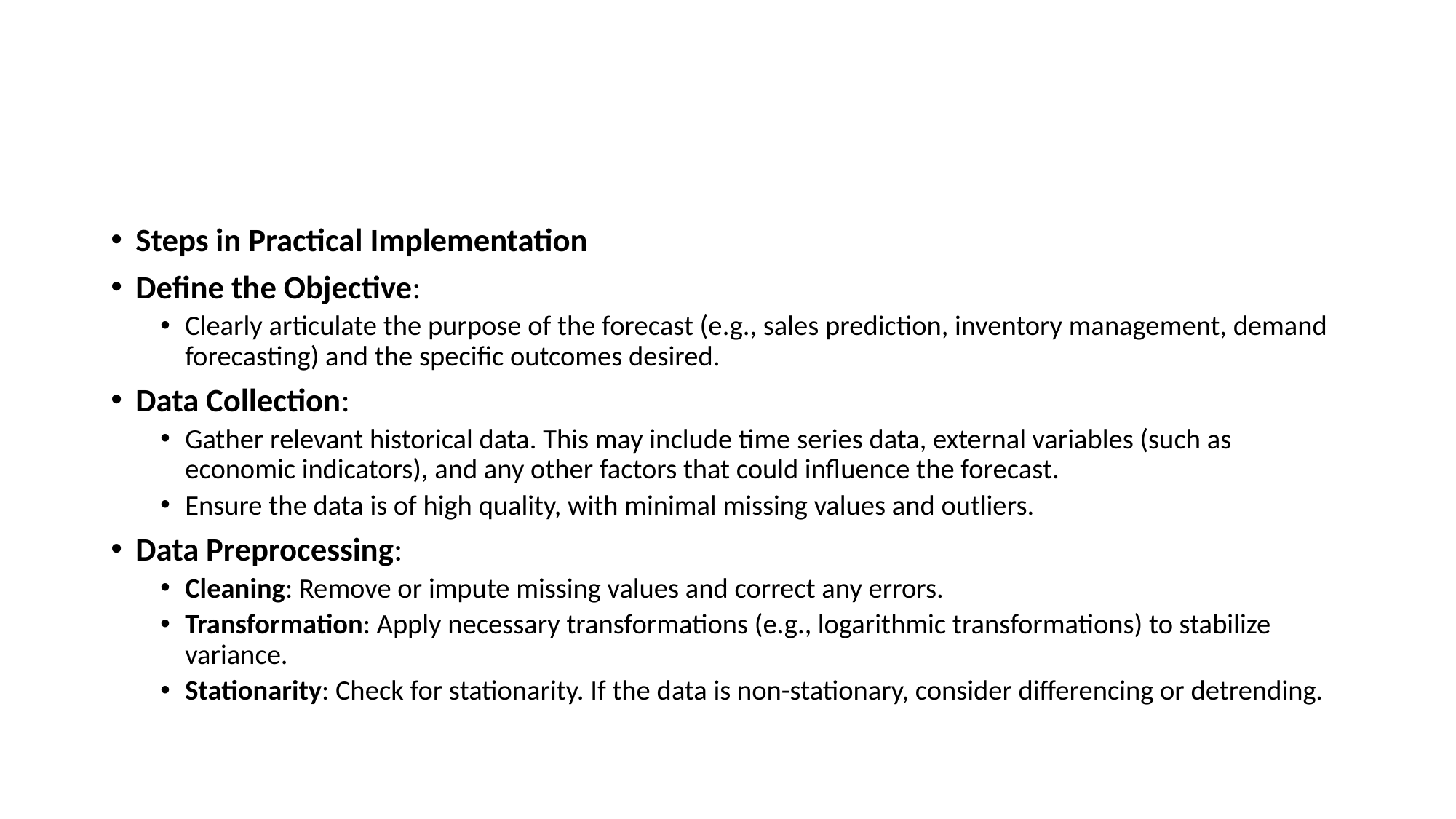

#
Steps in Practical Implementation
Define the Objective:
Clearly articulate the purpose of the forecast (e.g., sales prediction, inventory management, demand forecasting) and the specific outcomes desired.
Data Collection:
Gather relevant historical data. This may include time series data, external variables (such as economic indicators), and any other factors that could influence the forecast.
Ensure the data is of high quality, with minimal missing values and outliers.
Data Preprocessing:
Cleaning: Remove or impute missing values and correct any errors.
Transformation: Apply necessary transformations (e.g., logarithmic transformations) to stabilize variance.
Stationarity: Check for stationarity. If the data is non-stationary, consider differencing or detrending.